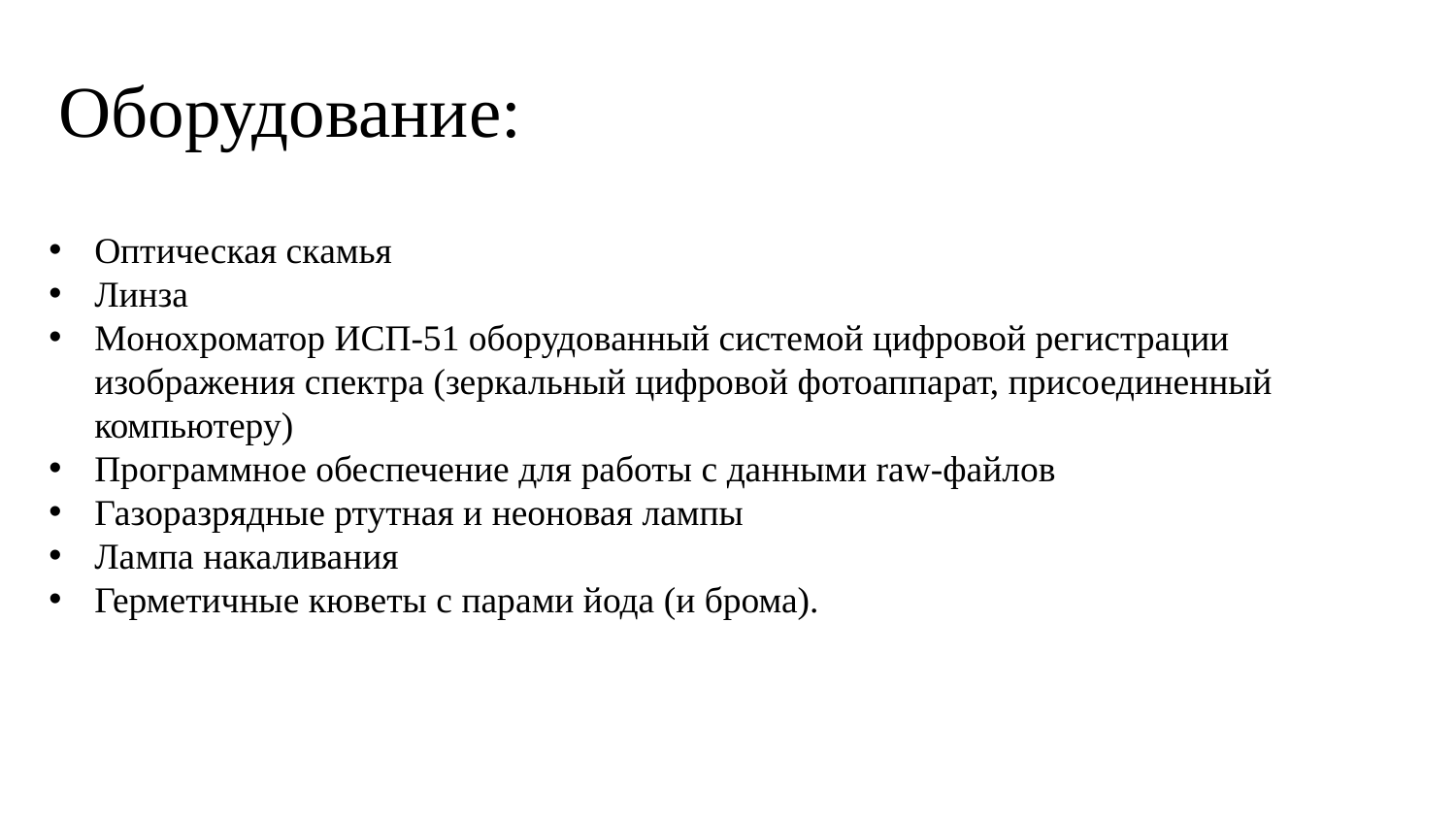

Оборудование:
Оптическая скамья
Линза
Монохроматор ИСП-51 оборудованный системой цифровой регистрации изображения спектра (зеркальный цифровой фотоаппарат, присоединенный компьютеру)
Программное обеспечение для работы с данными raw-файлов
Газоразрядные ртутная и неоновая лампы
Лампа накаливания
Герметичные кюветы с парами йода (и брома).